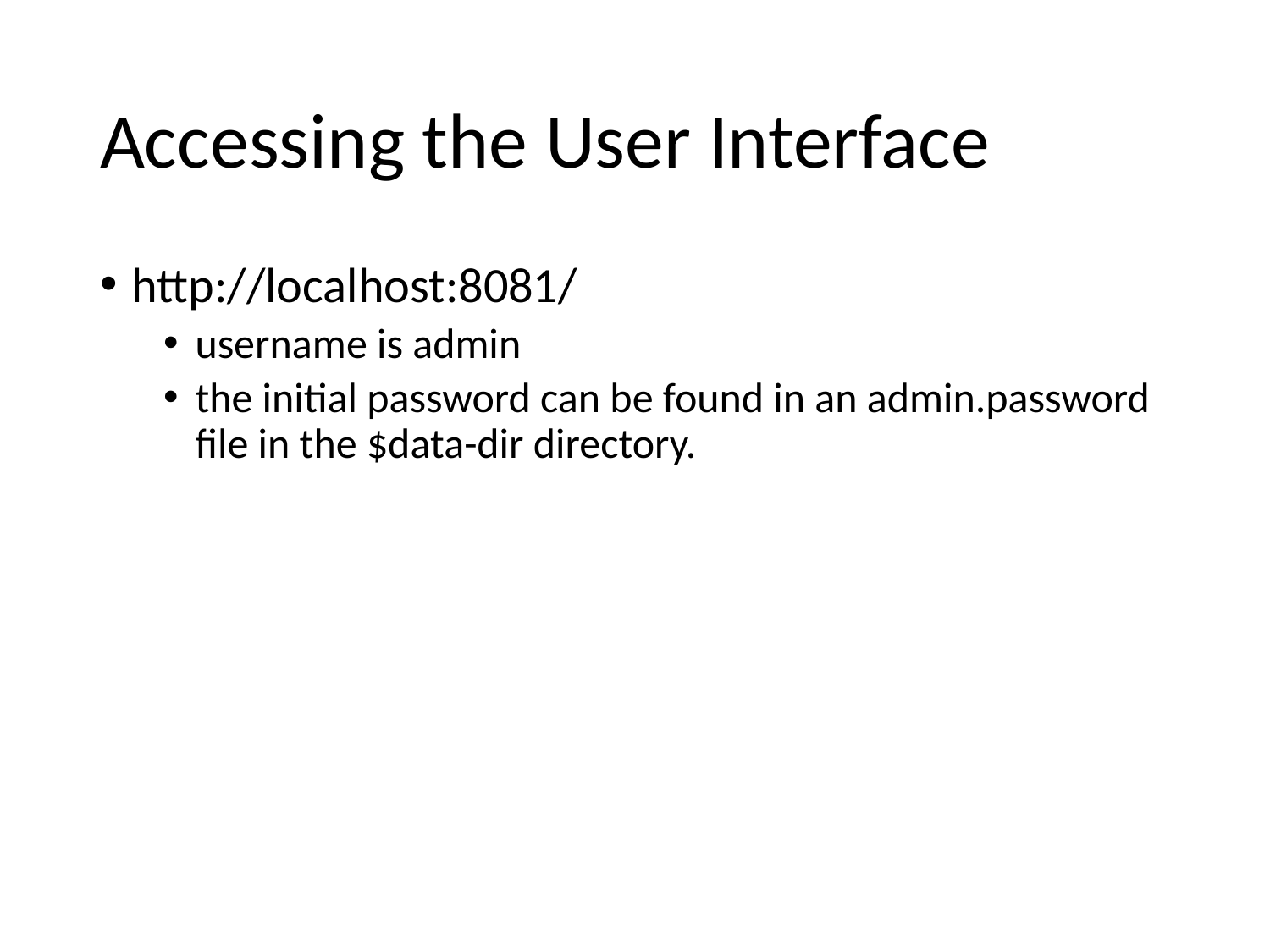

# Accessing the User Interface
http://localhost:8081/
username is admin
the initial password can be found in an admin.password file in the $data-dir directory.